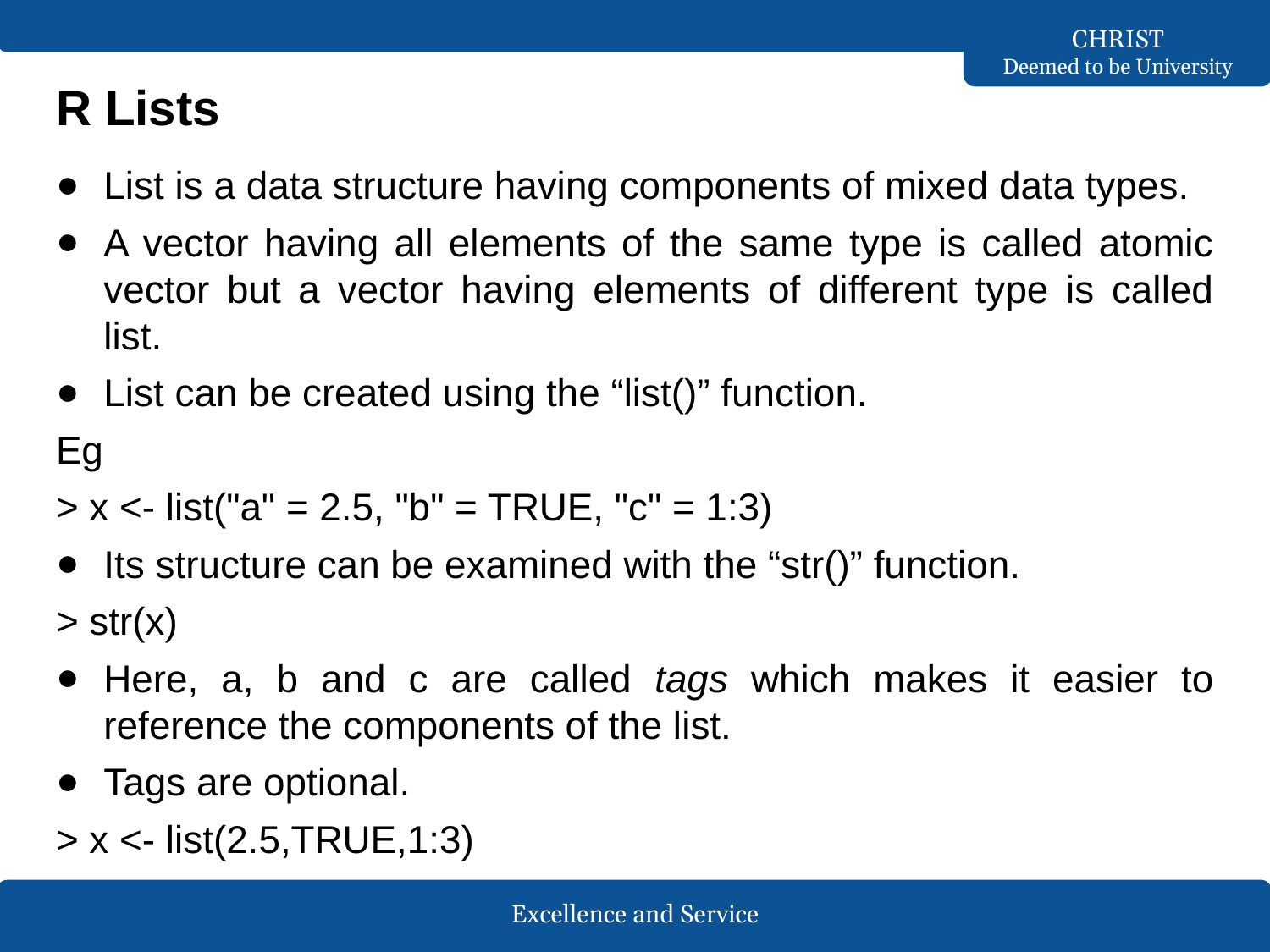

# R Lists
List is a data structure having components of mixed data types.
A vector having all elements of the same type is called atomic vector but a vector having elements of different type is called list.
List can be created using the “list()” function.
Eg
> x <- list("a" = 2.5, "b" = TRUE, "c" = 1:3)
Its structure can be examined with the “str()” function.
> str(x)
Here, a, b and c are called tags which makes it easier to reference the components of the list.
Tags are optional.
> x <- list(2.5,TRUE,1:3)